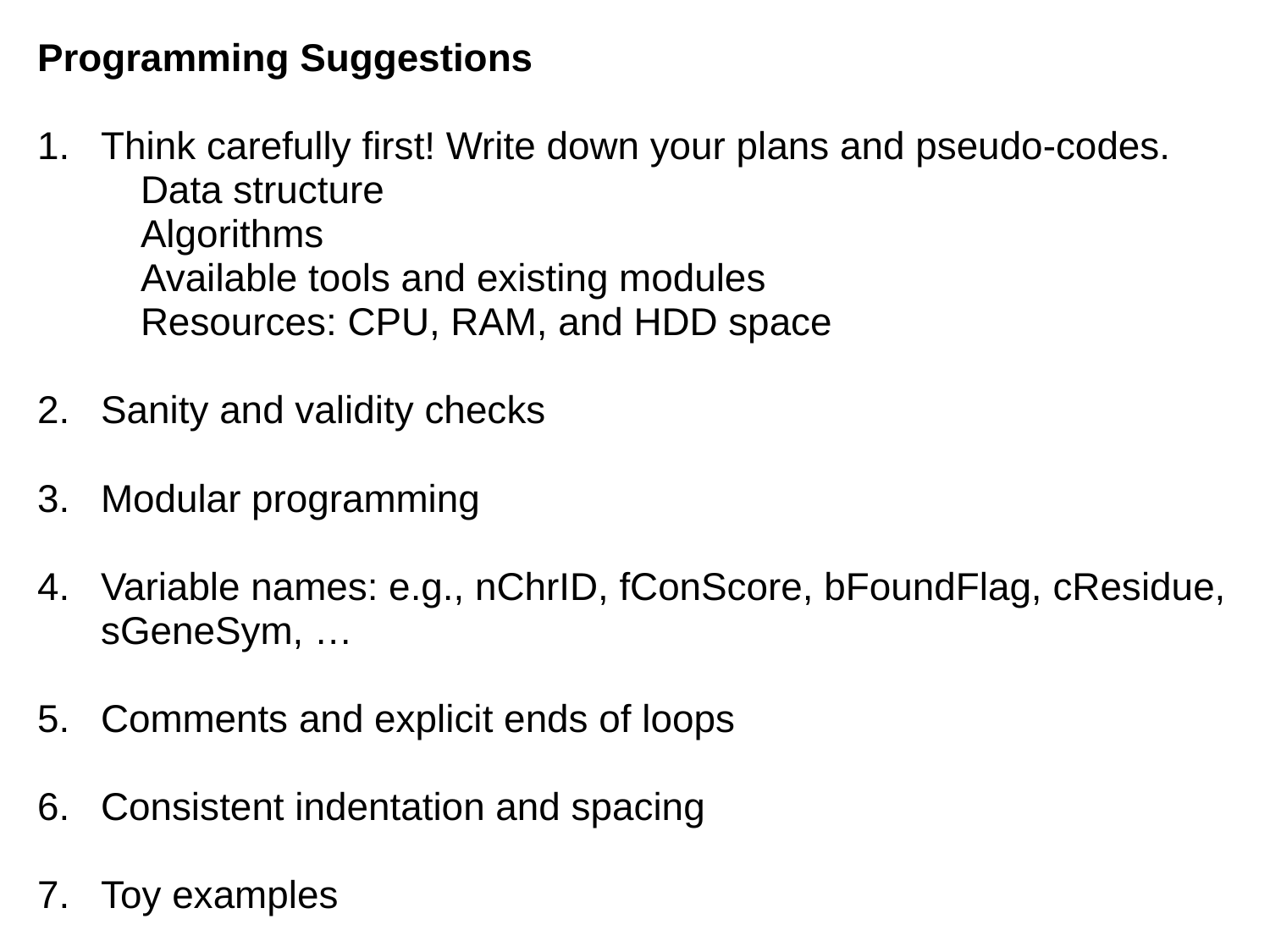

Programming Suggestions

Think carefully first! Write down your plans and pseudo-codes.
Data structure
Algorithms
Available tools and existing modules
Resources: CPU, RAM, and HDD space

Sanity and validity checks

Modular programming

Variable names: e.g., nChrID, fConScore, bFoundFlag, cResidue, sGeneSym, …

Comments and explicit ends of loops

Consistent indentation and spacing

Toy examples